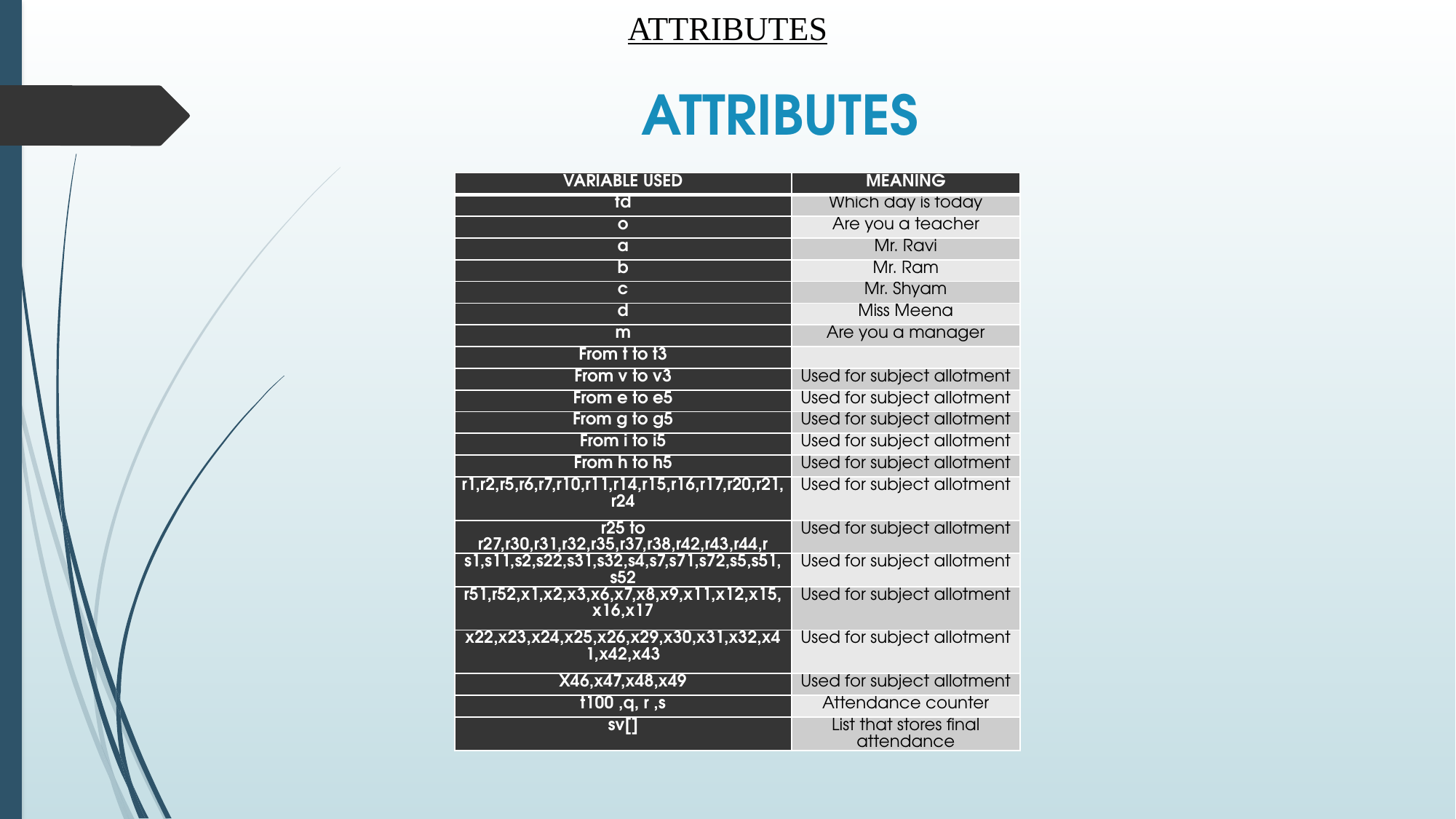

ATTRIBUTES
# ATTRIBUTES
| VARIABLE USED | MEANING |
| --- | --- |
| td | Which day is today |
| o | Are you a teacher |
| a | Mr. Ravi |
| b | Mr. Ram |
| c | Mr. Shyam |
| d | Miss Meena |
| m | Are you a manager |
| From t to t3 |  |
| From v to v3 | Used for subject allotment |
| From e to e5 | Used for subject allotment |
| From g to g5 | Used for subject allotment |
| From i to i5 | Used for subject allotment |
| From h to h5 | Used for subject allotment |
| r1,r2,r5,r6,r7,r10,r11,r14,r15,r16,r17,r20,r21,r24 | Used for subject allotment |
| r25 to r27,r30,r31,r32,r35,r37,r38,r42,r43,r44,r | Used for subject allotment |
| s1,s11,s2,s22,s31,s32,s4,s7,s71,s72,s5,s51,s52 | Used for subject allotment |
| r51,r52,x1,x2,x3,x6,x7,x8,x9,x11,x12,x15,x16,x17 | Used for subject allotment |
| x22,x23,x24,x25,x26,x29,x30,x31,x32,x41,x42,x43 | Used for subject allotment |
| X46,x47,x48,x49 | Used for subject allotment |
| t100 ,q, r ,s | Attendance counter |
| sv[] | List that stores final attendance |